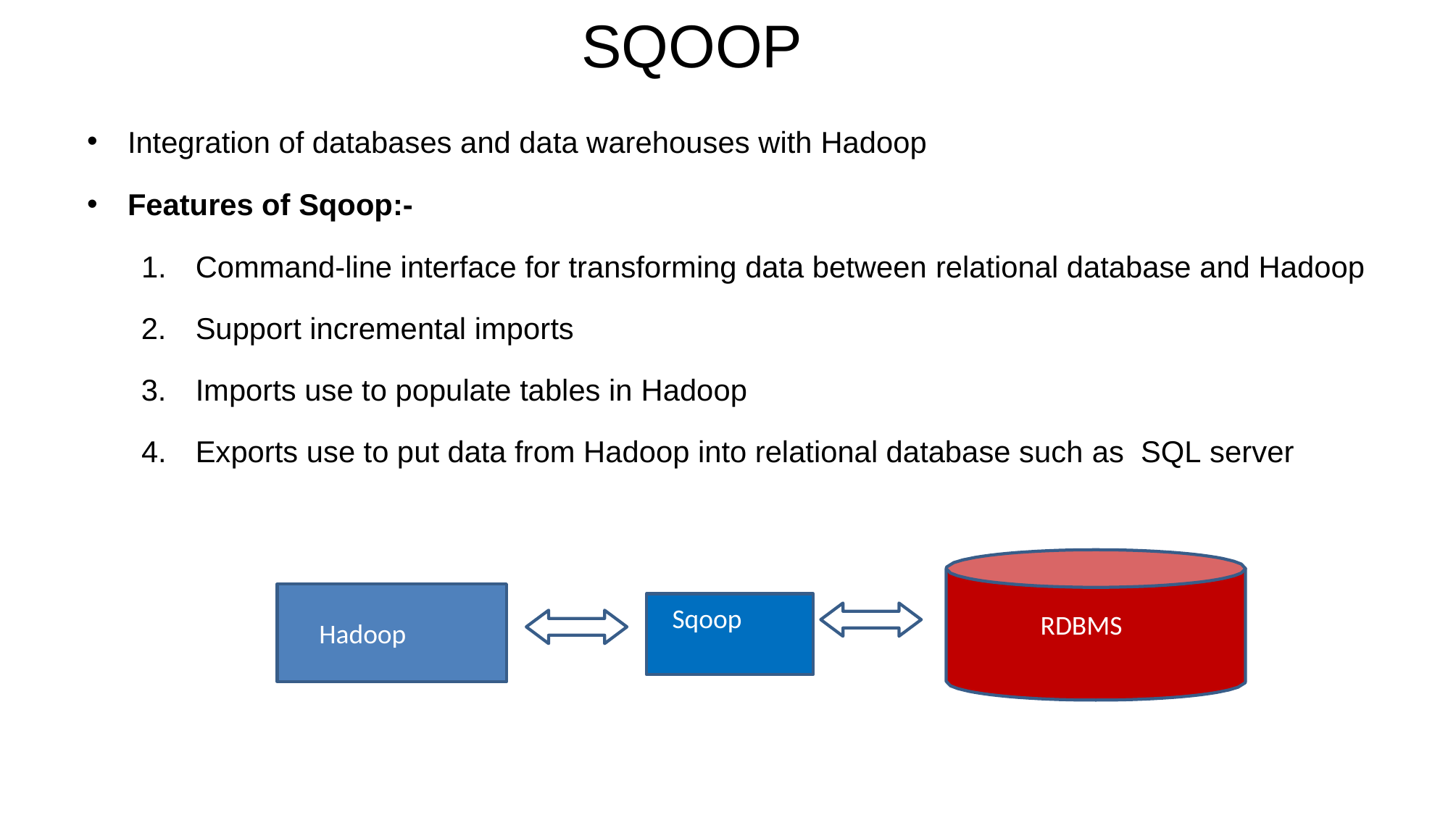

SQOOP
Integration of databases and data warehouses with Hadoop
Features of Sqoop:-
Command-line interface for transforming data between relational database and Hadoop
Support incremental imports
Imports use to populate tables in Hadoop
Exports use to put data from Hadoop into relational database such as  SQL server

Hadoop

Sqoop

RDBMS